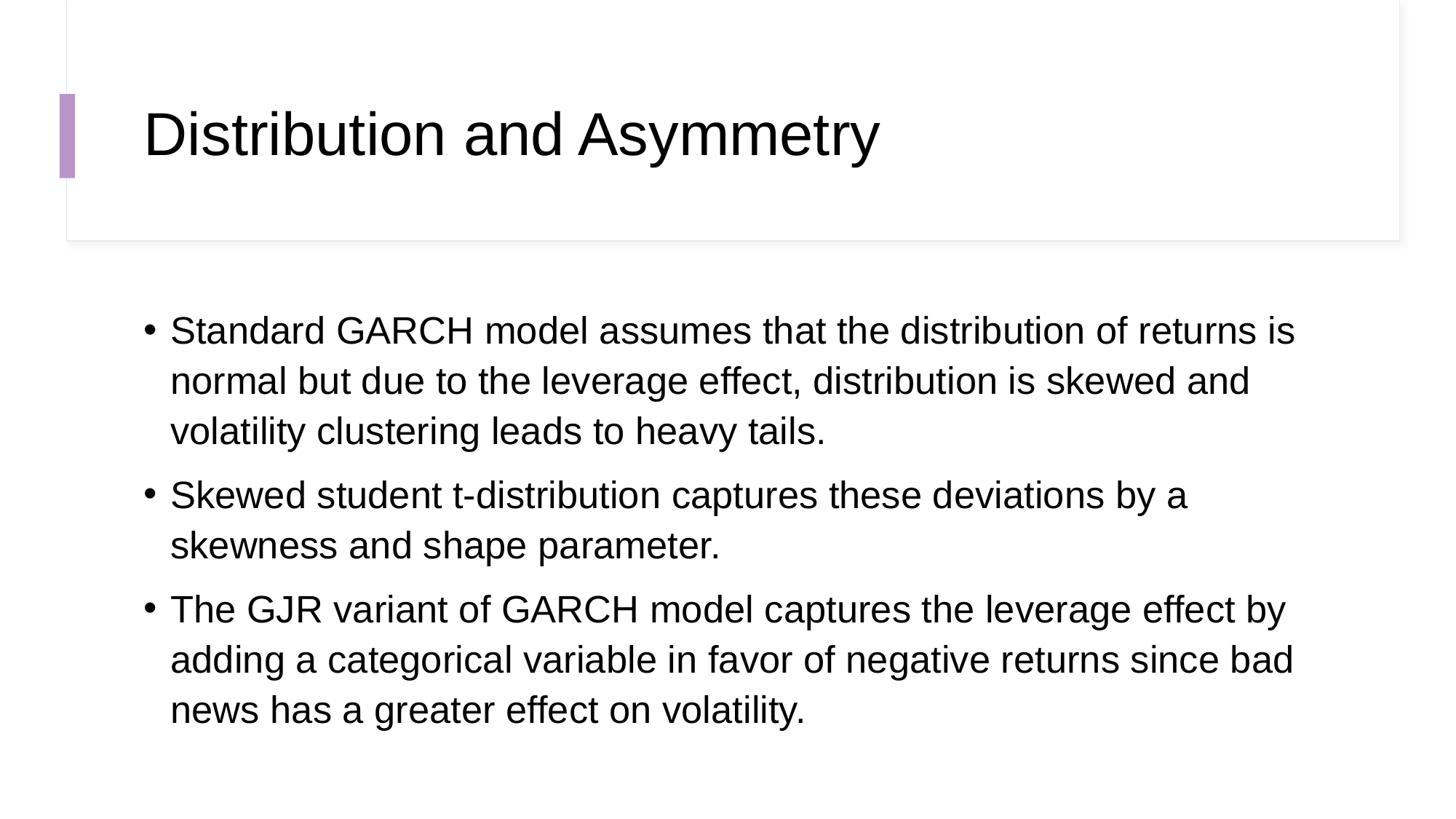

# Distribution and Asymmetry
Standard GARCH model assumes that the distribution of returns is normal but due to the leverage effect, distribution is skewed and volatility clustering leads to heavy tails.
Skewed student t-distribution captures these deviations by a skewness and shape parameter.
The GJR variant of GARCH model captures the leverage effect by adding a categorical variable in favor of negative returns since bad news has a greater effect on volatility.